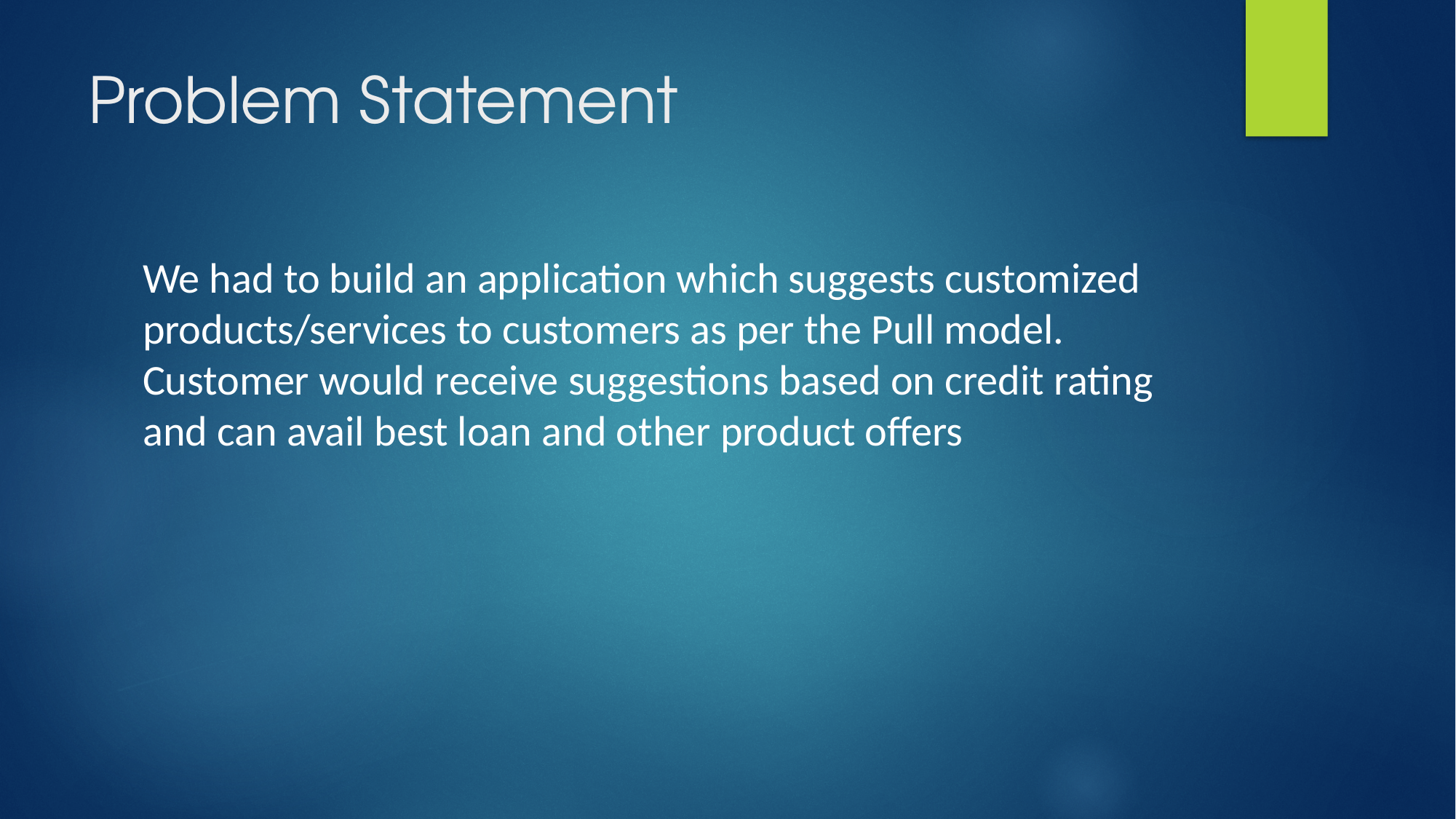

# Problem Statement
We had to build an application which suggests customized products/services to customers as per the Pull model. Customer would receive suggestions based on credit rating and can avail best loan and other product offers